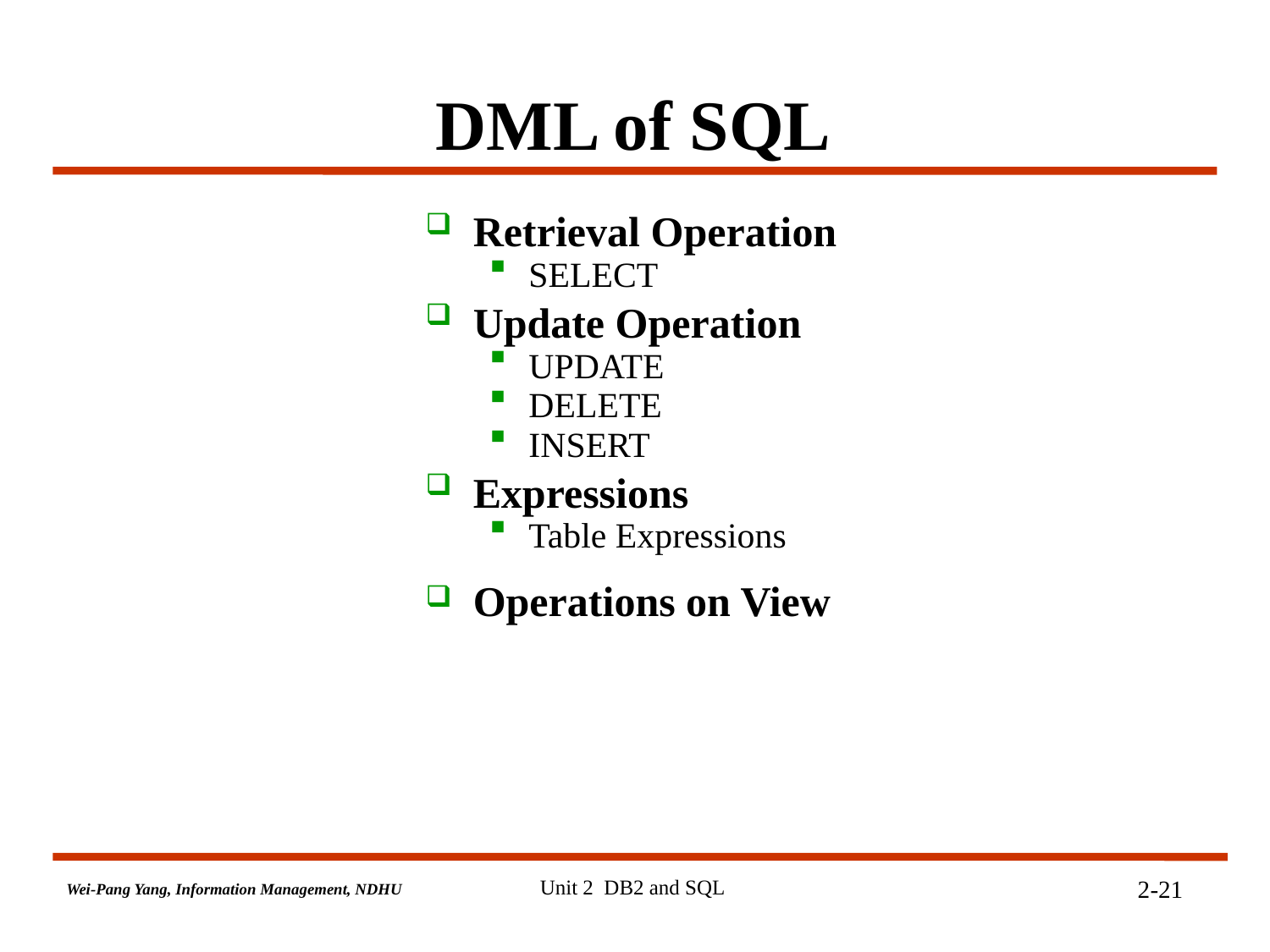

# DML of SQL
Retrieval Operation
SELECT
Update Operation
UPDATE
DELETE
INSERT
Expressions
Table Expressions
Operations on View
Unit 2  DB2 and SQL